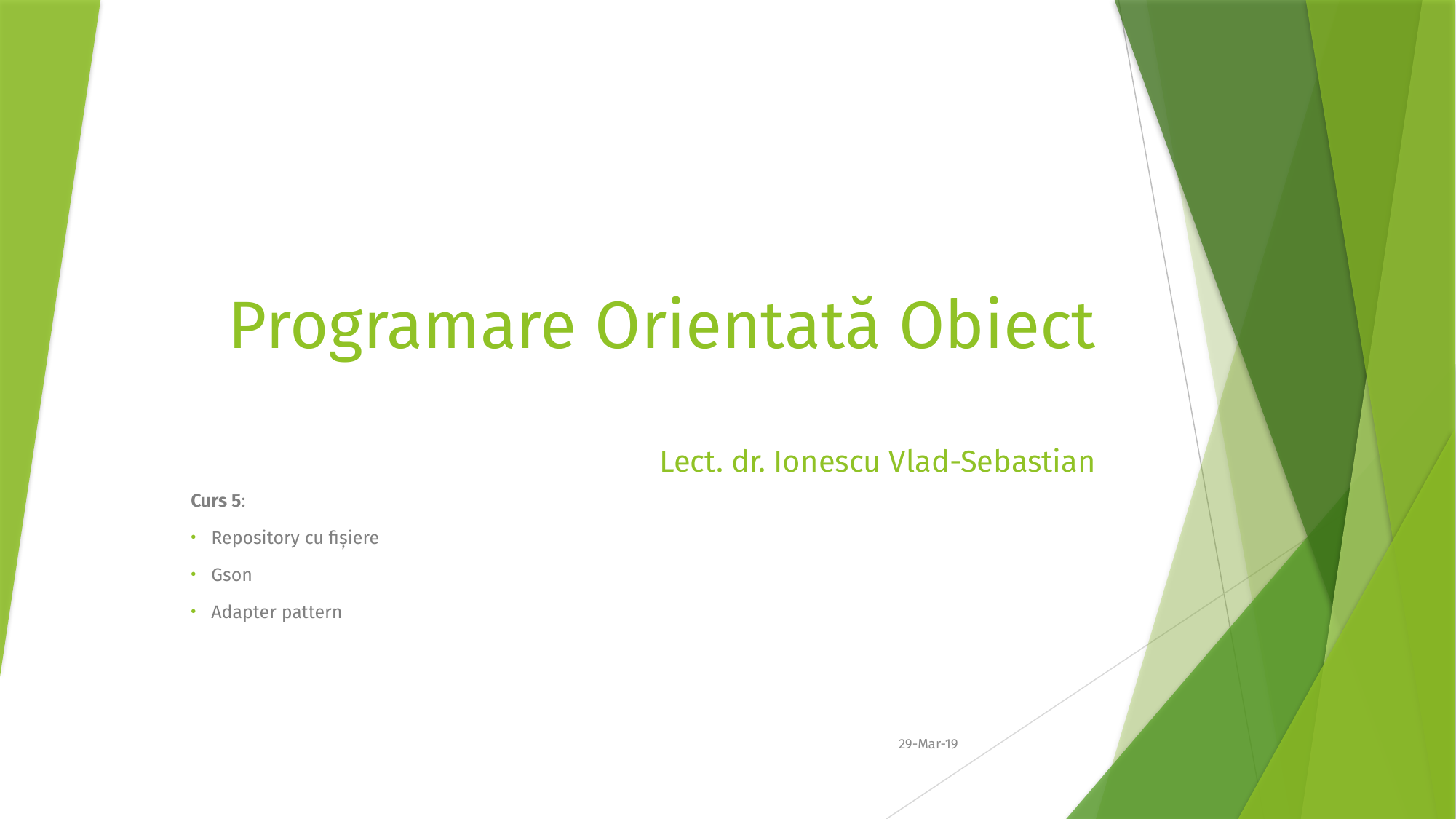

# Programare Orientată Obiect Lect. dr. Ionescu Vlad-Sebastian
Curs 5:
Repository cu fișiere
Gson
Adapter pattern
29-Mar-19